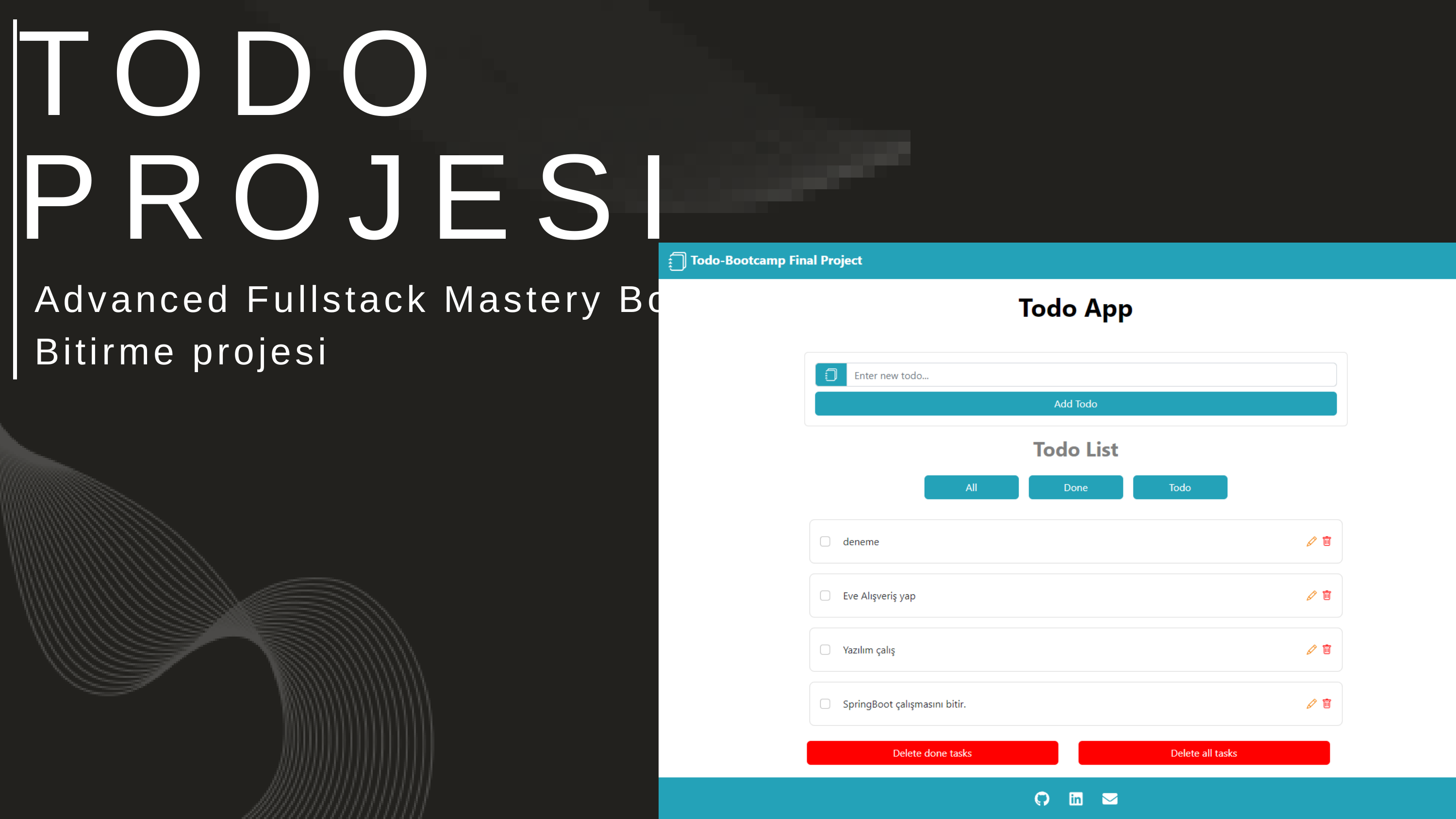

TODO PROJESI

Advanced Fullstack Mastery Bootcamp Bitirme projesi